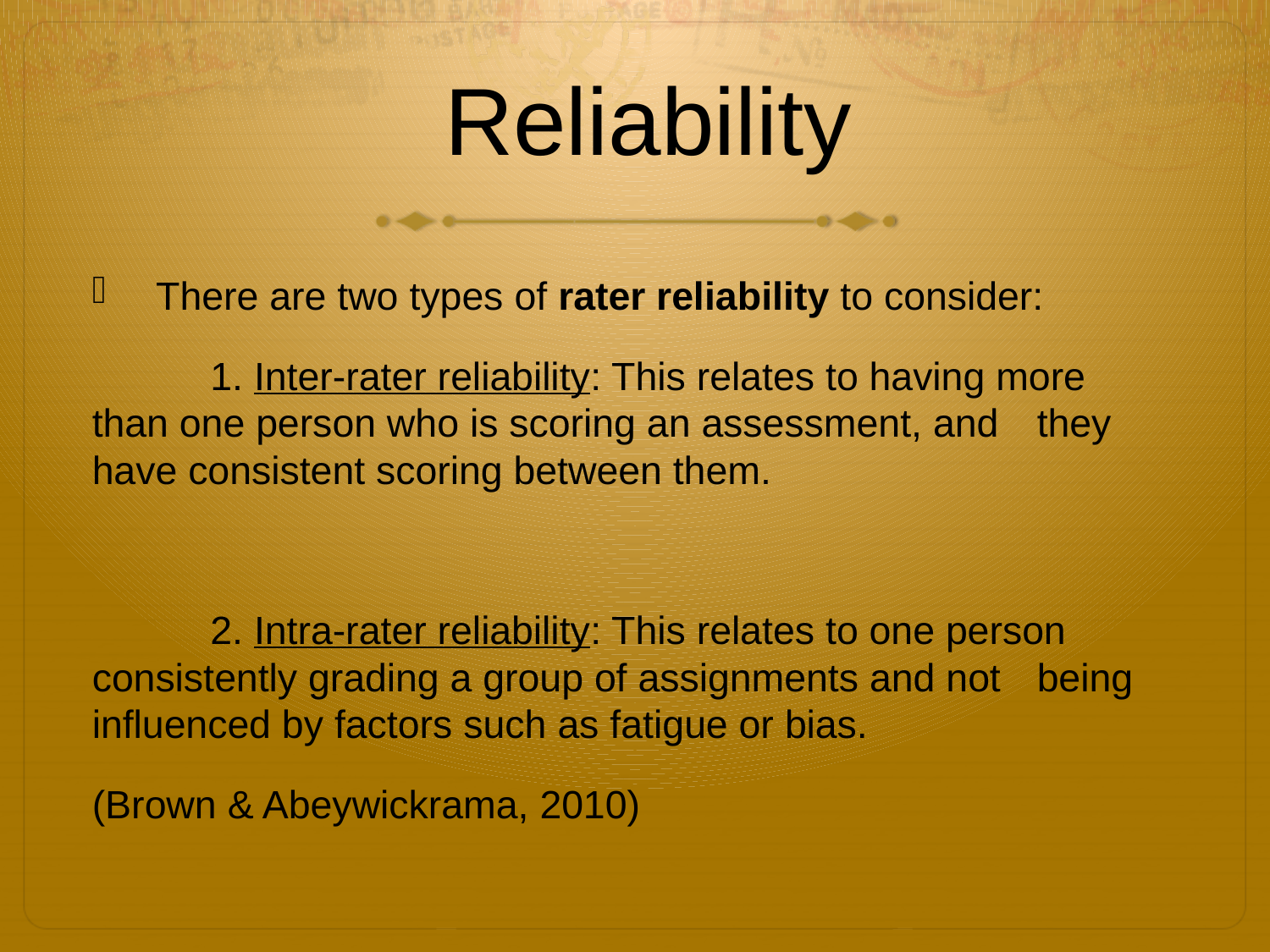

# Reliability
There are two types of rater reliability to consider:
	1. Inter-rater reliability: This relates to having more 	than one person who is scoring an assessment, and 	they have consistent scoring between them.

	2. Intra-rater reliability: This relates to one person 	consistently grading a group of assignments and not 	being influenced by factors such as fatigue or bias.
(Brown & Abeywickrama, 2010)